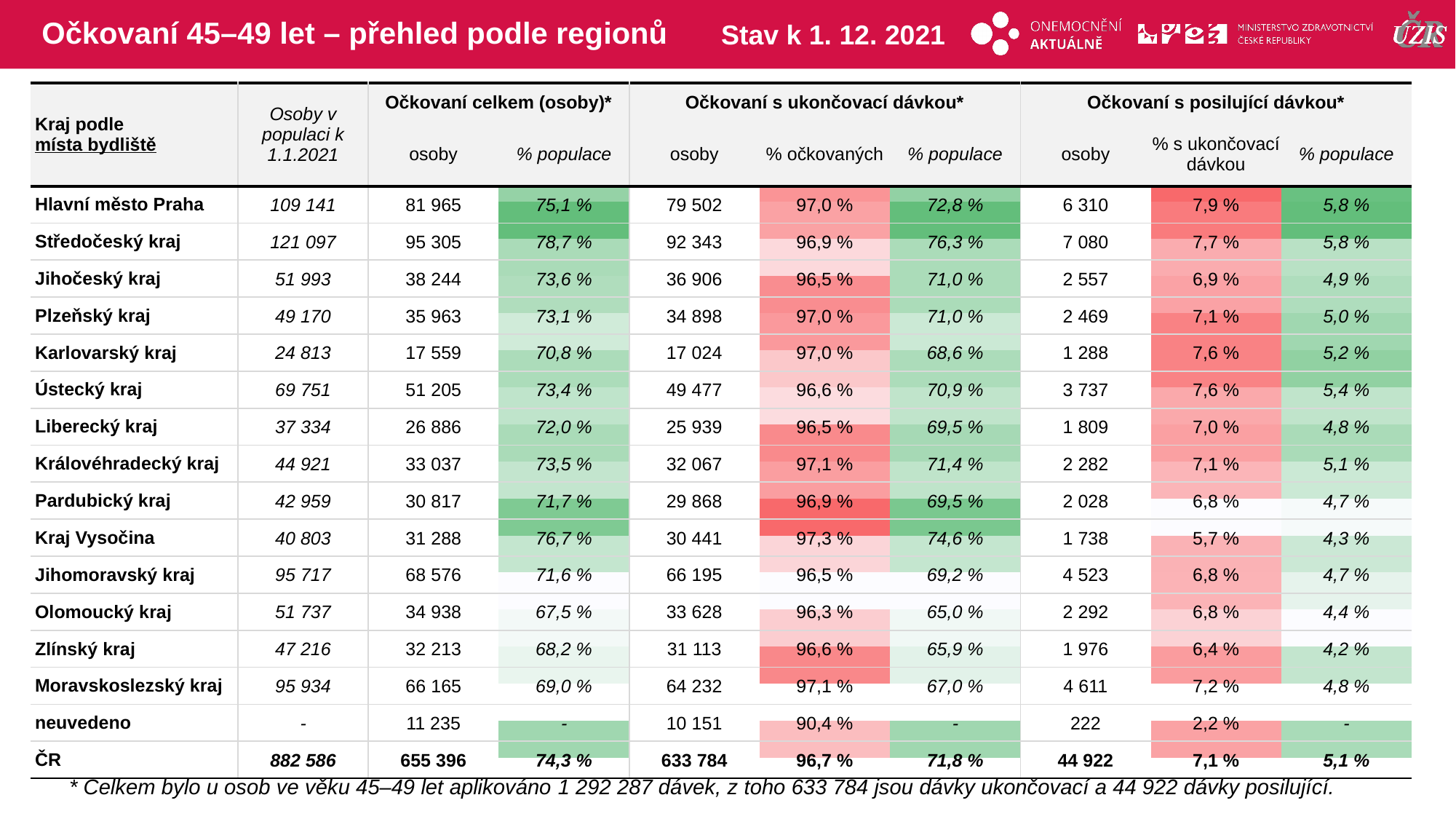

# Očkovaní 45–49 let – přehled podle regionů
Stav k 1. 12. 2021
| Kraj podle místa bydliště | Osoby v populaci k 1.1.2021 | Očkovaní celkem (osoby)\* |  | Očkovaní s ukončovací dávkou\* |  |  | Očkovaní s posilující dávkou\* |  |  |
| --- | --- | --- | --- | --- | --- | --- | --- | --- | --- |
|  |  | osoby | % populace | osoby | % očkovaných | % populace | osoby | % s ukončovací dávkou | % populace |
| Hlavní město Praha | 109 141 | 81 965 | 75,1 % | 79 502 | 97,0 % | 72,8 % | 6 310 | 7,9 % | 5,8 % |
| Středočeský kraj | 121 097 | 95 305 | 78,7 % | 92 343 | 96,9 % | 76,3 % | 7 080 | 7,7 % | 5,8 % |
| Jihočeský kraj | 51 993 | 38 244 | 73,6 % | 36 906 | 96,5 % | 71,0 % | 2 557 | 6,9 % | 4,9 % |
| Plzeňský kraj | 49 170 | 35 963 | 73,1 % | 34 898 | 97,0 % | 71,0 % | 2 469 | 7,1 % | 5,0 % |
| Karlovarský kraj | 24 813 | 17 559 | 70,8 % | 17 024 | 97,0 % | 68,6 % | 1 288 | 7,6 % | 5,2 % |
| Ústecký kraj | 69 751 | 51 205 | 73,4 % | 49 477 | 96,6 % | 70,9 % | 3 737 | 7,6 % | 5,4 % |
| Liberecký kraj | 37 334 | 26 886 | 72,0 % | 25 939 | 96,5 % | 69,5 % | 1 809 | 7,0 % | 4,8 % |
| Královéhradecký kraj | 44 921 | 33 037 | 73,5 % | 32 067 | 97,1 % | 71,4 % | 2 282 | 7,1 % | 5,1 % |
| Pardubický kraj | 42 959 | 30 817 | 71,7 % | 29 868 | 96,9 % | 69,5 % | 2 028 | 6,8 % | 4,7 % |
| Kraj Vysočina | 40 803 | 31 288 | 76,7 % | 30 441 | 97,3 % | 74,6 % | 1 738 | 5,7 % | 4,3 % |
| Jihomoravský kraj | 95 717 | 68 576 | 71,6 % | 66 195 | 96,5 % | 69,2 % | 4 523 | 6,8 % | 4,7 % |
| Olomoucký kraj | 51 737 | 34 938 | 67,5 % | 33 628 | 96,3 % | 65,0 % | 2 292 | 6,8 % | 4,4 % |
| Zlínský kraj | 47 216 | 32 213 | 68,2 % | 31 113 | 96,6 % | 65,9 % | 1 976 | 6,4 % | 4,2 % |
| Moravskoslezský kraj | 95 934 | 66 165 | 69,0 % | 64 232 | 97,1 % | 67,0 % | 4 611 | 7,2 % | 4,8 % |
| neuvedeno | - | 11 235 | - | 10 151 | 90,4 % | - | 222 | 2,2 % | - |
| ČR | 882 586 | 655 396 | 74,3 % | 633 784 | 96,7 % | 71,8 % | 44 922 | 7,1 % | 5,1 % |
|  |  |  |  |  |  |  |  |  |
| --- | --- | --- | --- | --- | --- | --- | --- | --- |
|  |  |  |  |  |  |  |  |  |
|  |  |  |  |  |  |  |  |  |
|  |  |  |  |  |  |  |  |  |
|  |  |  |  |  |  |  |  |  |
|  |  |  |  |  |  |  |  |  |
|  |  |  |  |  |  |  |  |  |
|  |  |  |  |  |  |  |  |  |
|  |  |  |  |  |  |  |  |  |
|  |  |  |  |  |  |  |  |  |
|  |  |  |  |  |  |  |  |  |
|  |  |  |  |  |  |  |  |  |
|  |  |  |  |  |  |  |  |  |
|  |  |  |  |  |  |  |  |  |
|  |  |  |  |  |  |  |  |  |
|  |  |  |  |  |  |  |  |  |
* Celkem bylo u osob ve věku 45–49 let aplikováno 1 292 287 dávek, z toho 633 784 jsou dávky ukončovací a 44 922 dávky posilující.